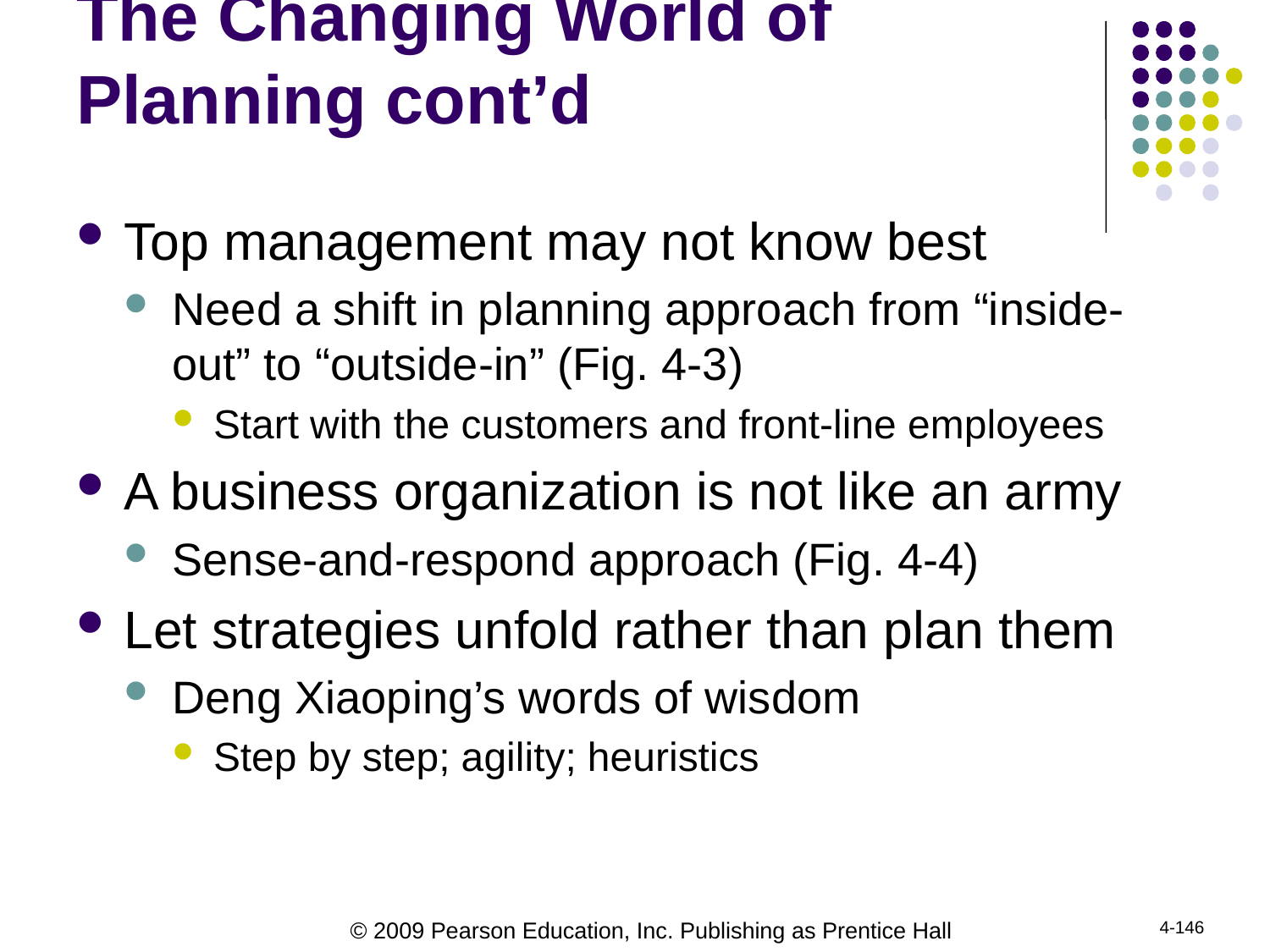

# The Changing World of Planning cont’d
Top management may not know best
Need a shift in planning approach from “inside-out” to “outside-in” (Fig. 4-3)
Start with the customers and front-line employees
A business organization is not like an army
Sense-and-respond approach (Fig. 4-4)
Let strategies unfold rather than plan them
Deng Xiaoping’s words of wisdom
Step by step; agility; heuristics
4-146